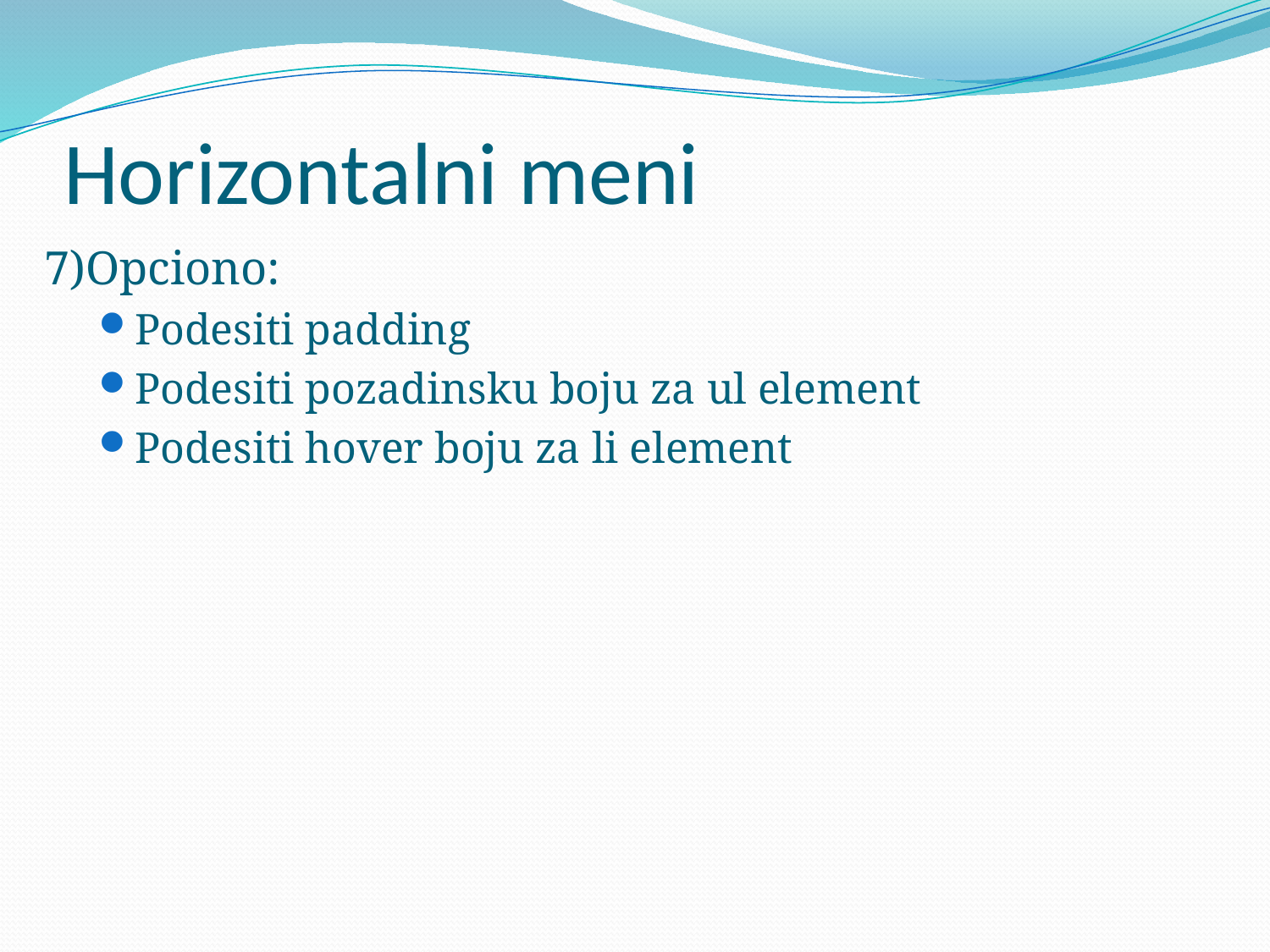

# Horizontalni meni
7)Opciono:
Podesiti padding
Podesiti pozadinsku boju za ul element
Podesiti hover boju za li element